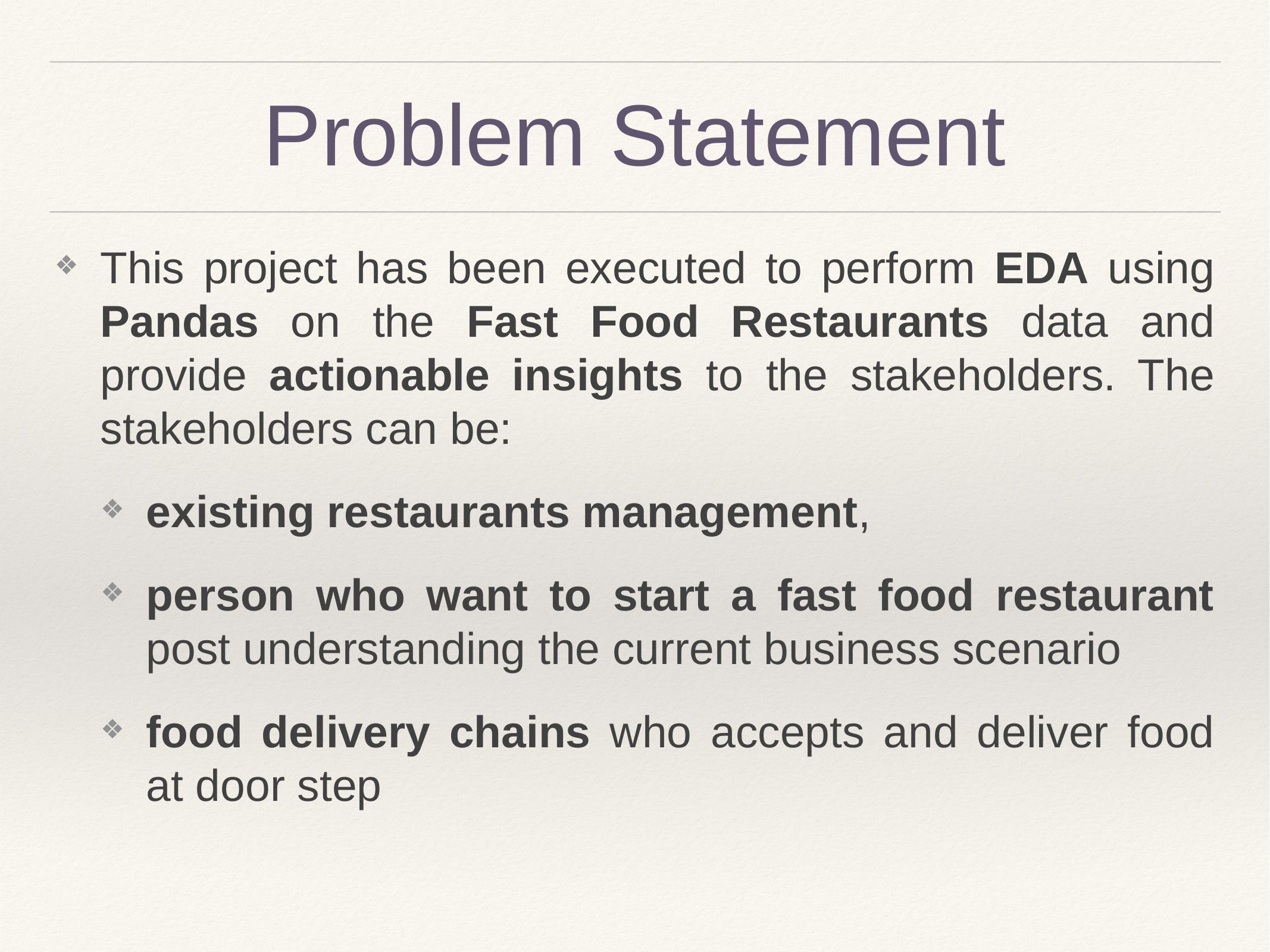

# Problem Statement
This project has been executed to perform EDA using Pandas on the Fast Food Restaurants data and provide actionable insights to the stakeholders. The stakeholders can be:
existing restaurants management,
person who want to start a fast food restaurant post understanding the current business scenario
food delivery chains who accepts and deliver food at door step